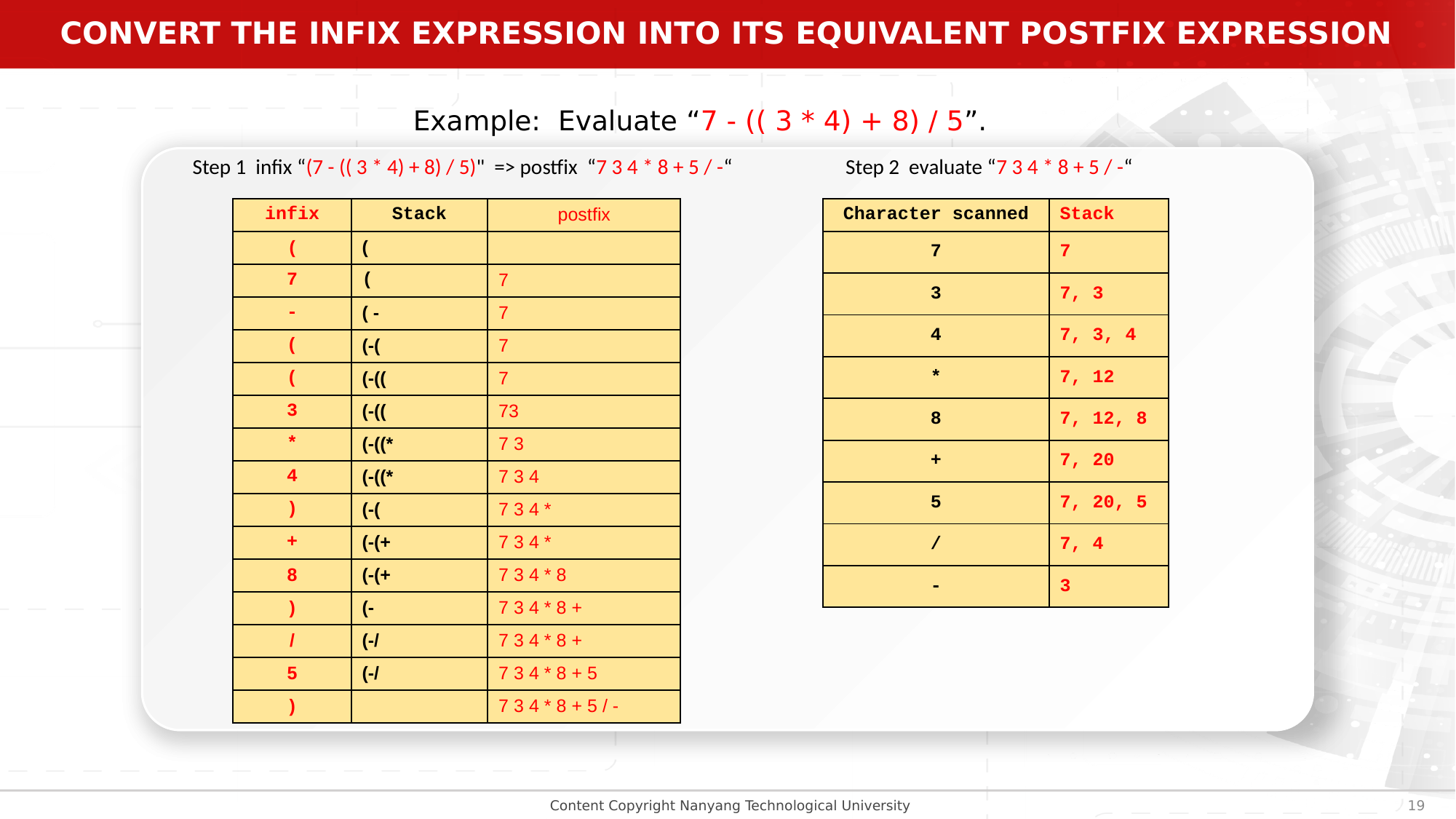

# Convert the infix expression into its equivalent postfix expression
Example:  Evaluate “7 - (( 3 * 4) + 8) / 5”.
Step 1  infix “(7 - (( 3 * 4) + 8) / 5)"  => postfix  “7 3 4 * 8 + 5 / -“                        Step 2  evaluate “7 3 4 * 8 + 5 / -“
| infix | Stack | postfix |
| --- | --- | --- |
| ( | ( |  |
| 7 | ( | 7 |
| - | ( - | 7 |
| ( | (-( | 7 |
| ( | (-(( | 7 |
| 3 | (-(( | 73 |
| \* | (-((\* | 7 3 |
| 4 | (-((\* | 7 3 4 |
| ) | (-( | 7 3 4 \* |
| + | (-(+ | 7 3 4 \* |
| 8 | (-(+ | 7 3 4 \* 8 |
| ) | (- | 7 3 4 \* 8 + |
| / | (-/ | 7 3 4 \* 8 + |
| 5 | (-/ | 7 3 4 \* 8 + 5 |
| ) |  | 7 3 4 \* 8 + 5 / - |
| Character scanned | Stack |
| --- | --- |
| 7 | 7 |
| 3 | 7, 3 |
| 4 | 7, 3, 4 |
| \* | 7, 12 |
| 8 | 7, 12, 8 |
| + | 7, 20 |
| 5 | 7, 20, 5 |
| / | 7, 4 |
| - | 3 |